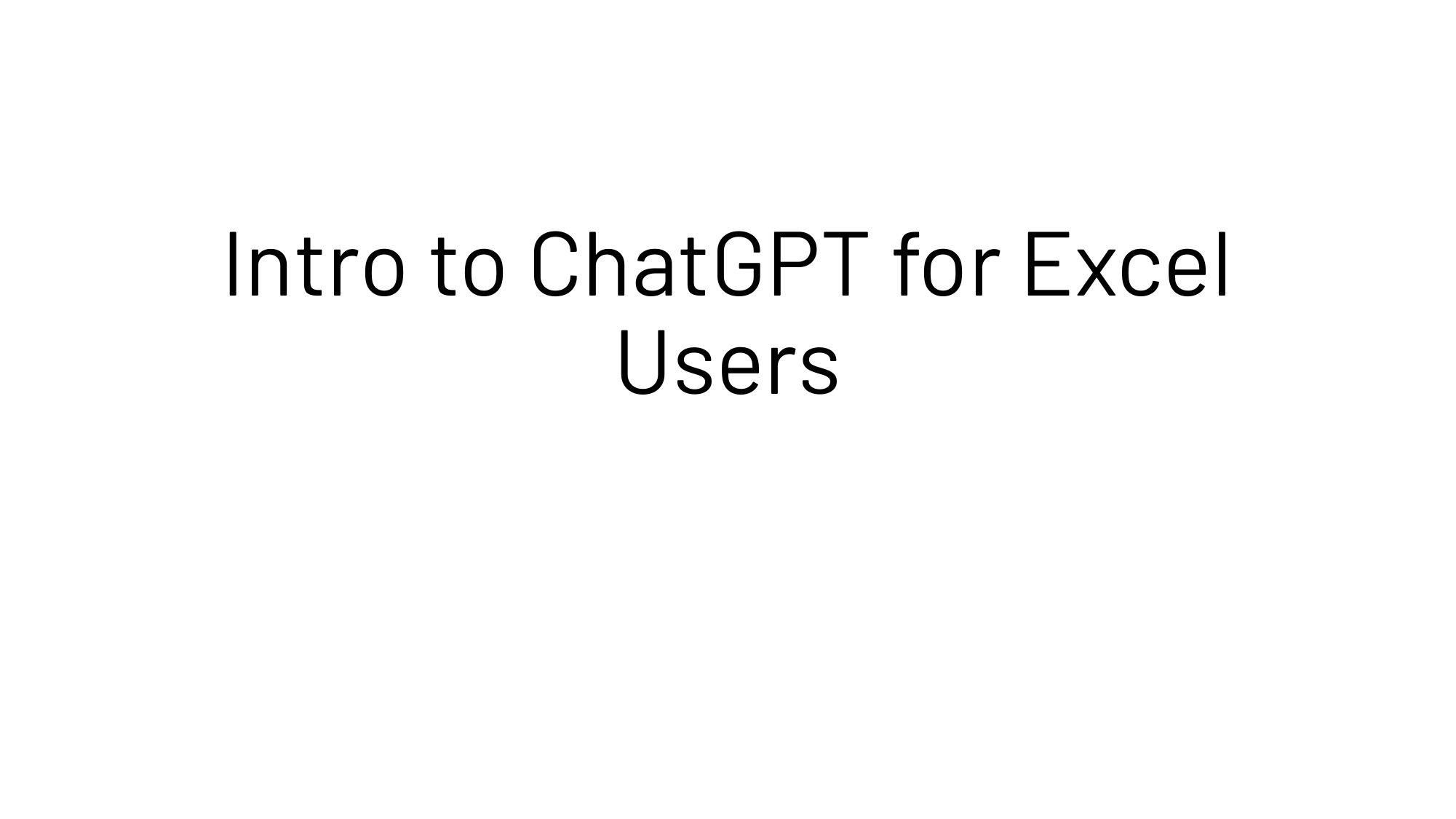

# Intro to ChatGPT for Excel Users